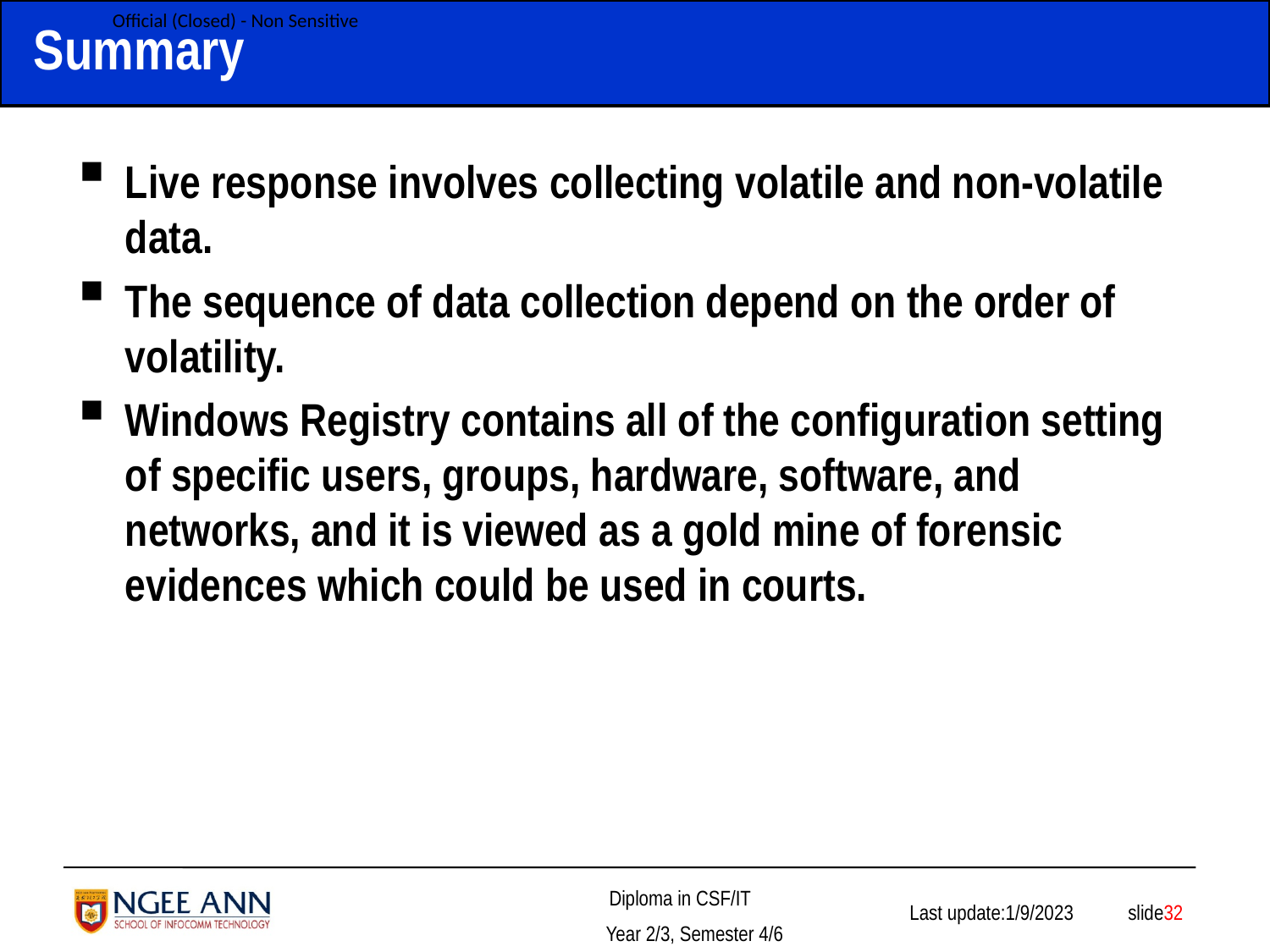

# Summary
Live response involves collecting volatile and non-volatile data.
The sequence of data collection depend on the order of volatility.
Windows Registry contains all of the configuration setting of specific users, groups, hardware, software, and networks, and it is viewed as a gold mine of forensic evidences which could be used in courts.
    slide32